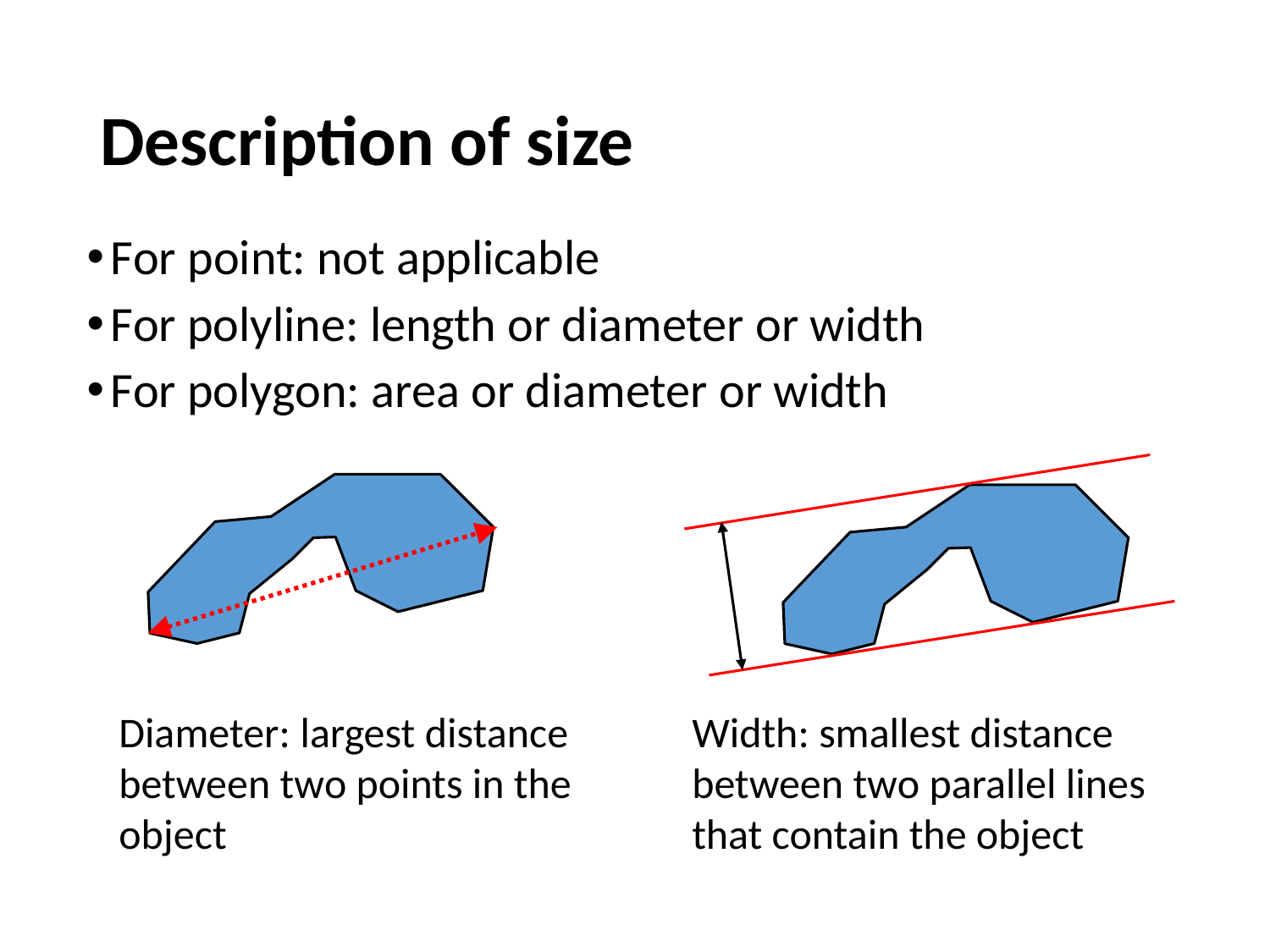

# Description of size
For point: not applicable
For polyline: length or diameter or width
For polygon: area or diameter or width

Diameter: largest distance between two points in the object
Width: smallest distance between two parallel lines that contain the object